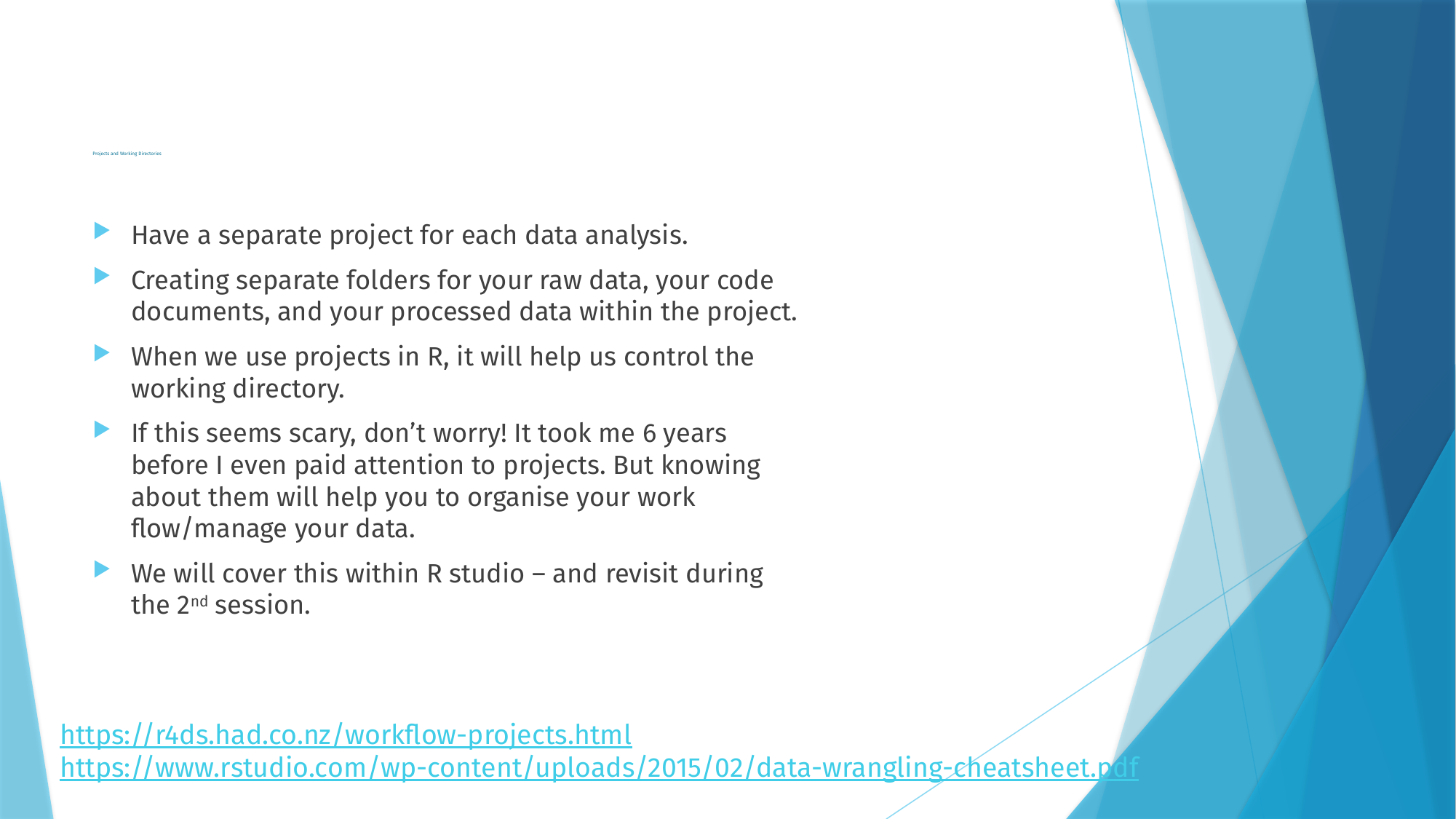

# Projects and Working Directories
Have a separate project for each data analysis.
Creating separate folders for your raw data, your code documents, and your processed data within the project.
When we use projects in R, it will help us control the working directory.
If this seems scary, don’t worry! It took me 6 years before I even paid attention to projects. But knowing about them will help you to organise your work flow/manage your data.
We will cover this within R studio – and revisit during the 2nd session.
https://r4ds.had.co.nz/workflow-projects.html
https://www.rstudio.com/wp-content/uploads/2015/02/data-wrangling-cheatsheet.pdf